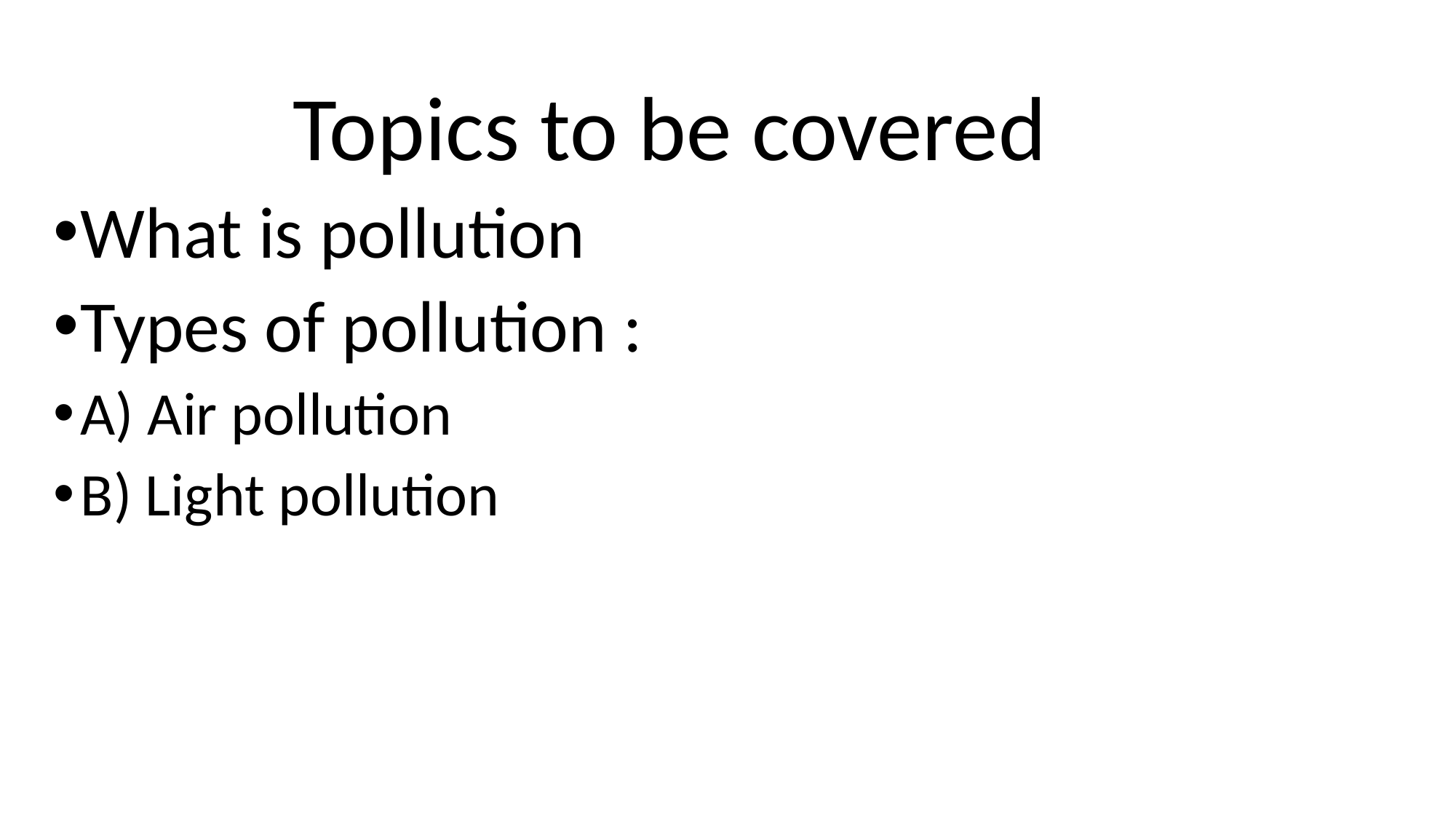

#
Topics to be covered
What is pollution
Types of pollution :
A) Air pollution
B) Light pollution